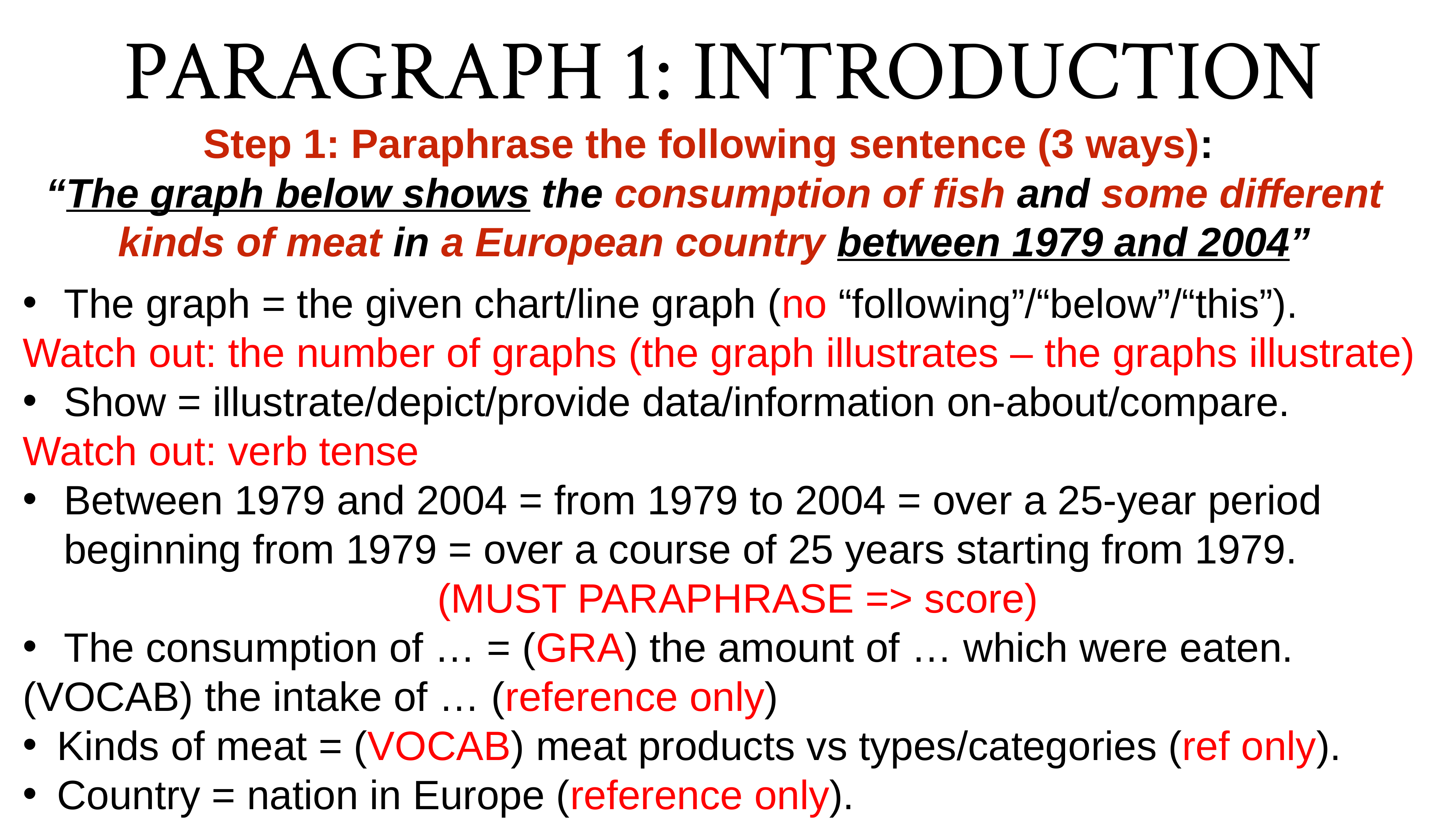

PARAGRAPH 1: INTRODUCTION
Step 1: Paraphrase the following sentence (3 ways):
“The graph below shows the consumption of fish and some different kinds of meat in a European country between 1979 and 2004”
The graph = the given chart/line graph (no “following”/“below”/“this”).
Watch out: the number of graphs (the graph illustrates – the graphs illustrate)
Show = illustrate/depict/provide data/information on-about/compare.
Watch out: verb tense
Between 1979 and 2004 = from 1979 to 2004 = over a 25-year period beginning from 1979 = over a course of 25 years starting from 1979.
(MUST PARAPHRASE => score)
The consumption of … = (GRA) the amount of … which were eaten.
(VOCAB) the intake of … (reference only)
Kinds of meat = (VOCAB) meat products vs types/categories (ref only).
Country = nation in Europe (reference only).